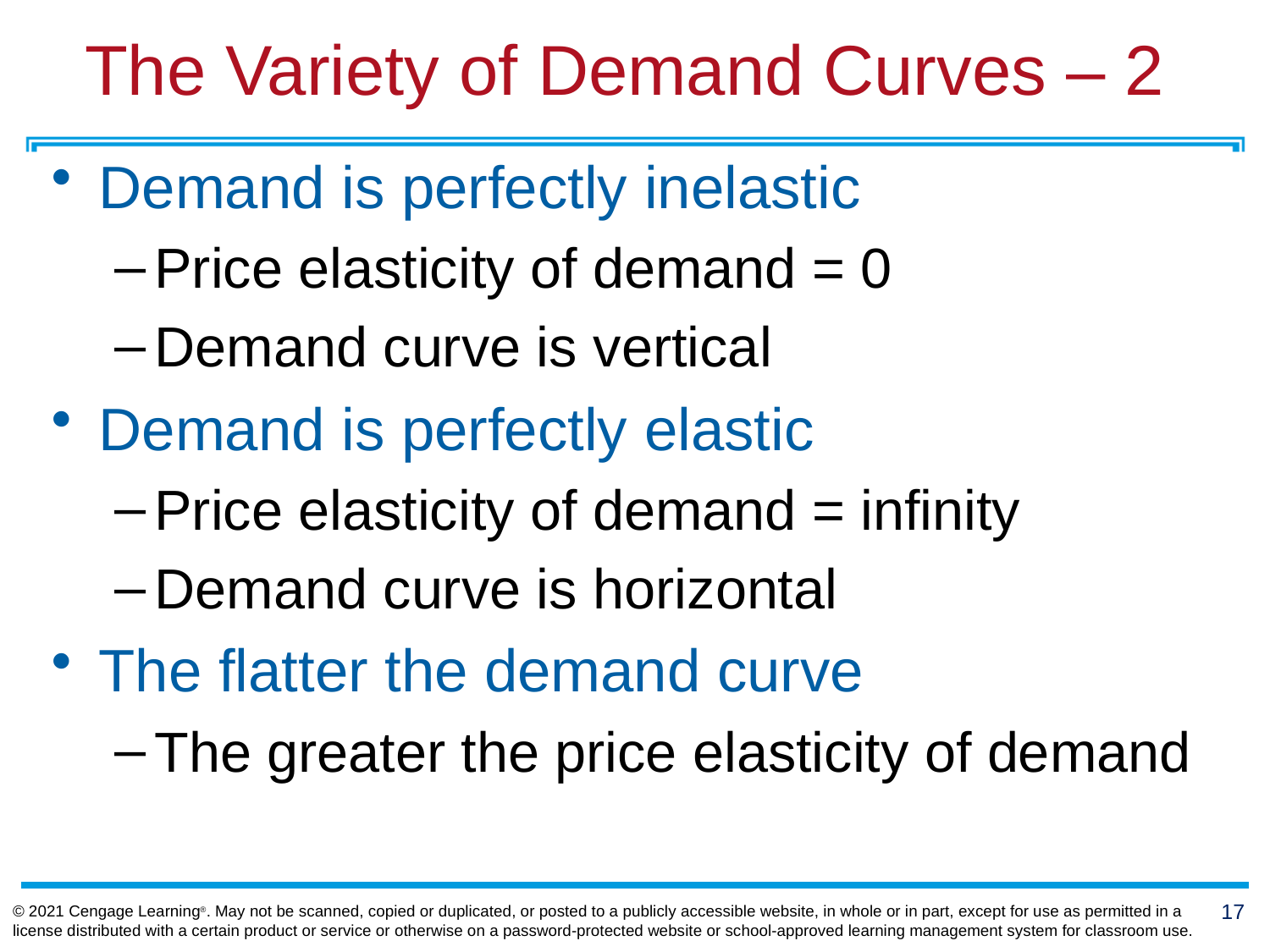

# The Variety of Demand Curves – 2
Demand is perfectly inelastic
Price elasticity of demand = 0
Demand curve is vertical
Demand is perfectly elastic
Price elasticity of demand = infinity
Demand curve is horizontal
The flatter the demand curve
The greater the price elasticity of demand
© 2021 Cengage Learning®. May not be scanned, copied or duplicated, or posted to a publicly accessible website, in whole or in part, except for use as permitted in a license distributed with a certain product or service or otherwise on a password-protected website or school-approved learning management system for classroom use.
17